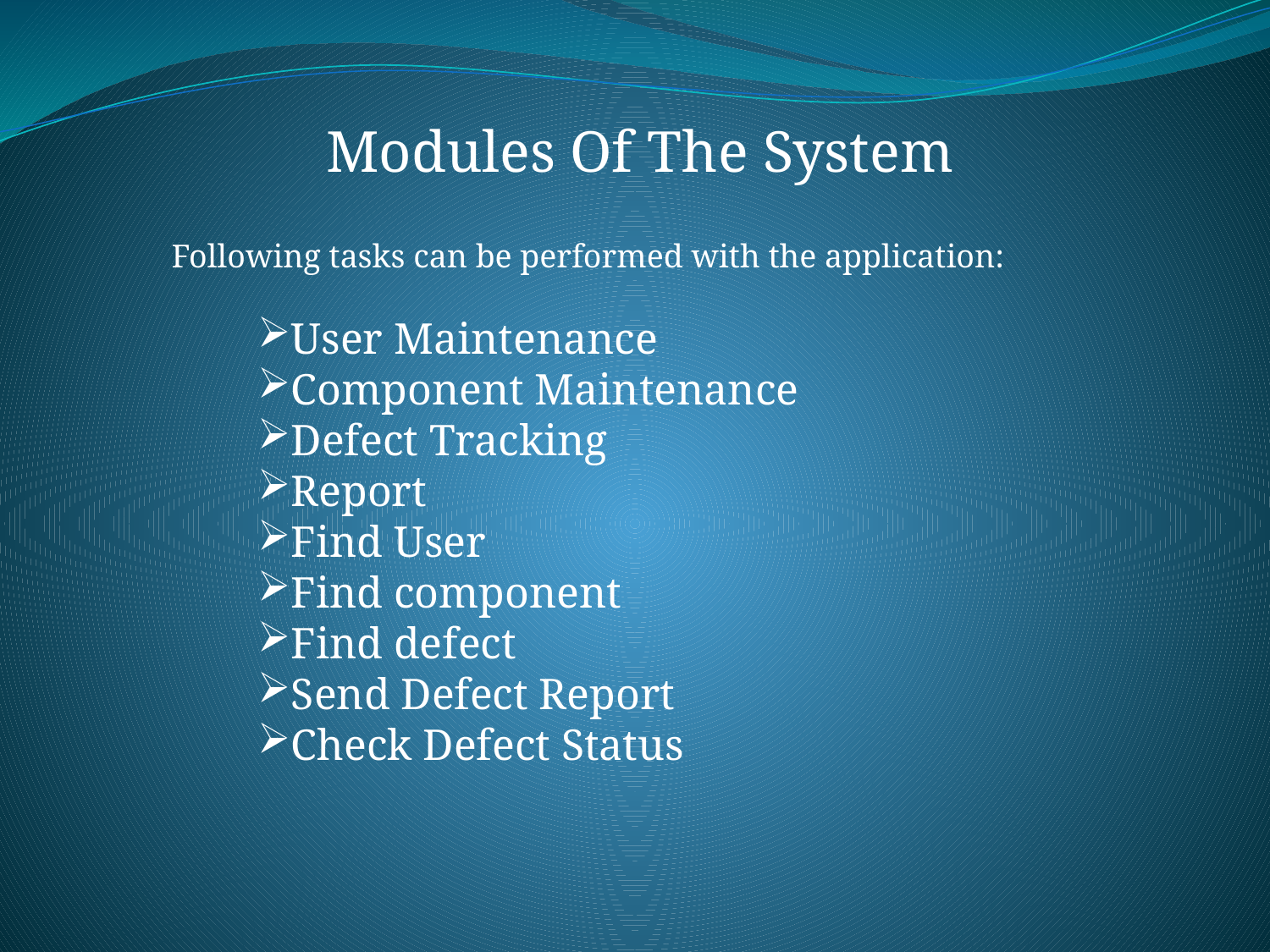

Modules Of The System
         Following tasks can be performed with the application:

User Maintenance
Component Maintenance
Defect Tracking
Report
Find User
Find component
Find defect
Send Defect Report
Check Defect Status